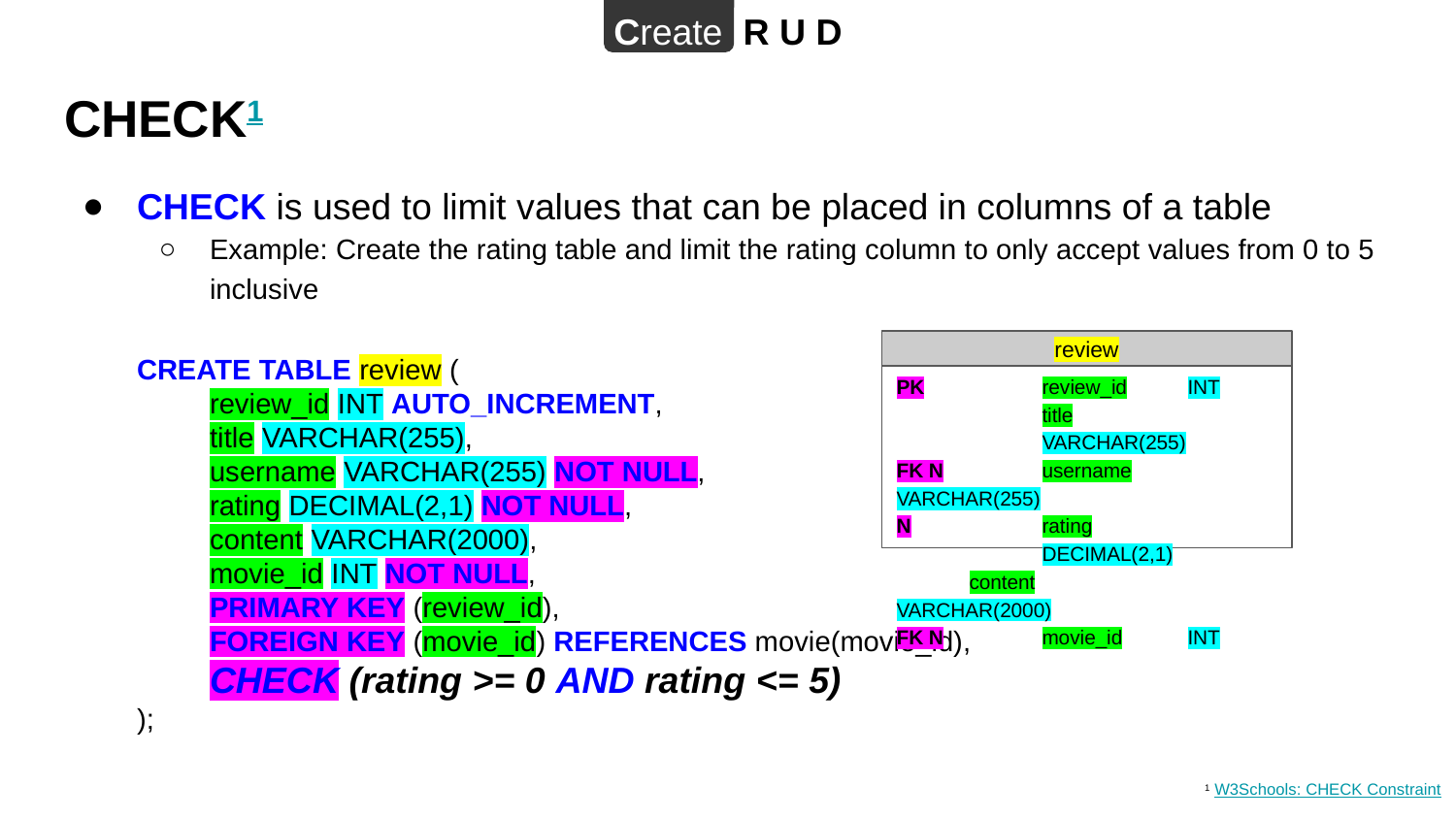

Create  R U D
# CHECK1
CHECK is used to limit values that can be placed in columns of a table
Example: Create the rating table and limit the rating column to only accept values from 0 to 5 inclusive
review
PK	review_id	INT
	title		VARCHAR(255)
FK N	username	VARCHAR(255)
N	rating		DECIMAL(2,1)
content		VARCHAR(2000)
FK N	movie_id	INT

CREATE TABLE review (
   	review_id INT AUTO_INCREMENT,
title VARCHAR(255),
username VARCHAR(255) NOT NULL,
rating DECIMAL(2,1) NOT NULL,
content VARCHAR(2000),
movie_id INT NOT NULL,
PRIMARY KEY (review_id),
FOREIGN KEY (movie_id) REFERENCES movie(movie_id),
CHECK (rating >= 0 AND rating <= 5)
);
1 W3Schools: CHECK Constraint